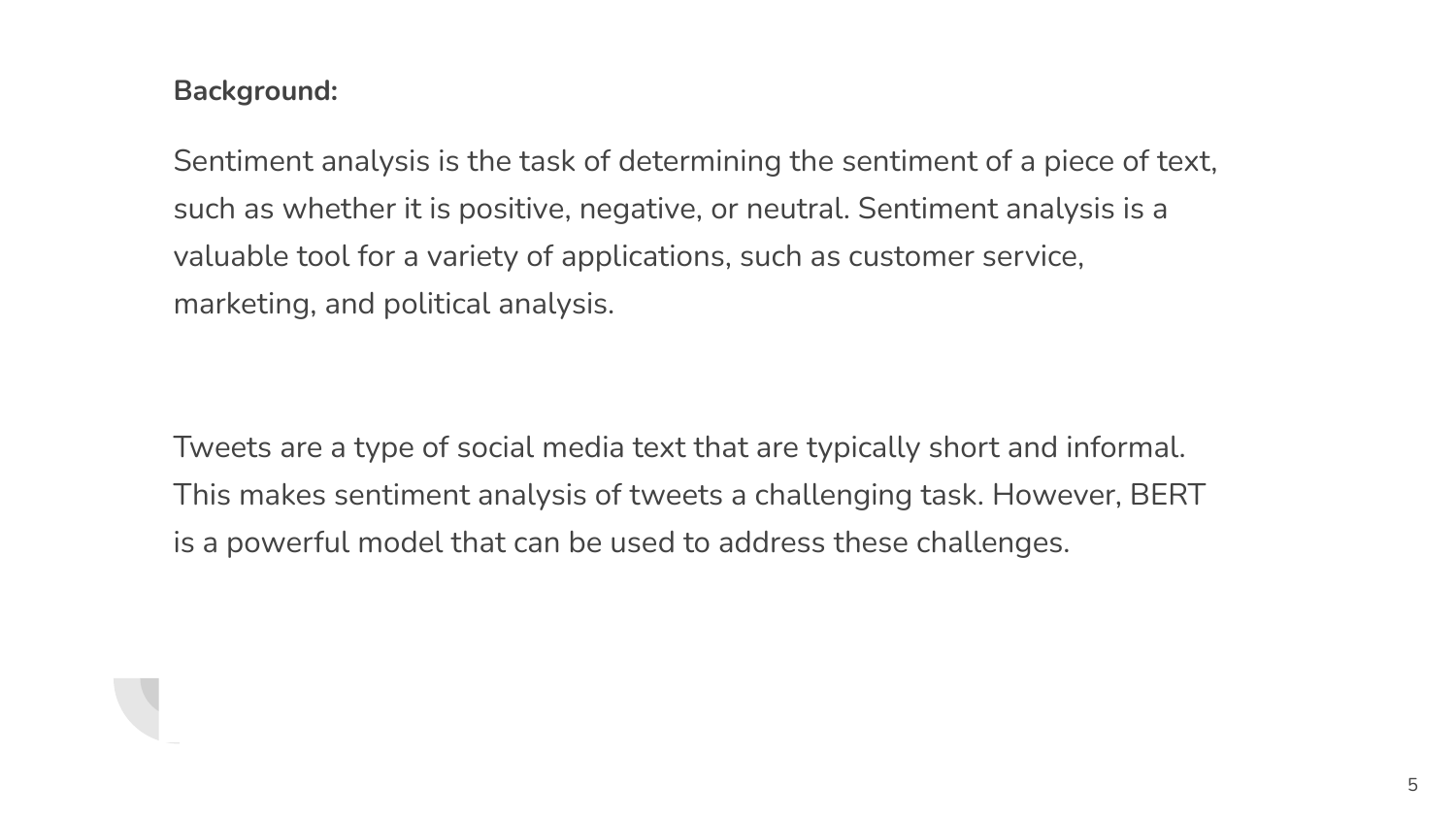

Background:
Sentiment analysis is the task of determining the sentiment of a piece of text, such as whether it is positive, negative, or neutral. Sentiment analysis is a valuable tool for a variety of applications, such as customer service, marketing, and political analysis.

Tweets are a type of social media text that are typically short and informal. This makes sentiment analysis of tweets a challenging task. However, BERT is a powerful model that can be used to address these challenges.

5